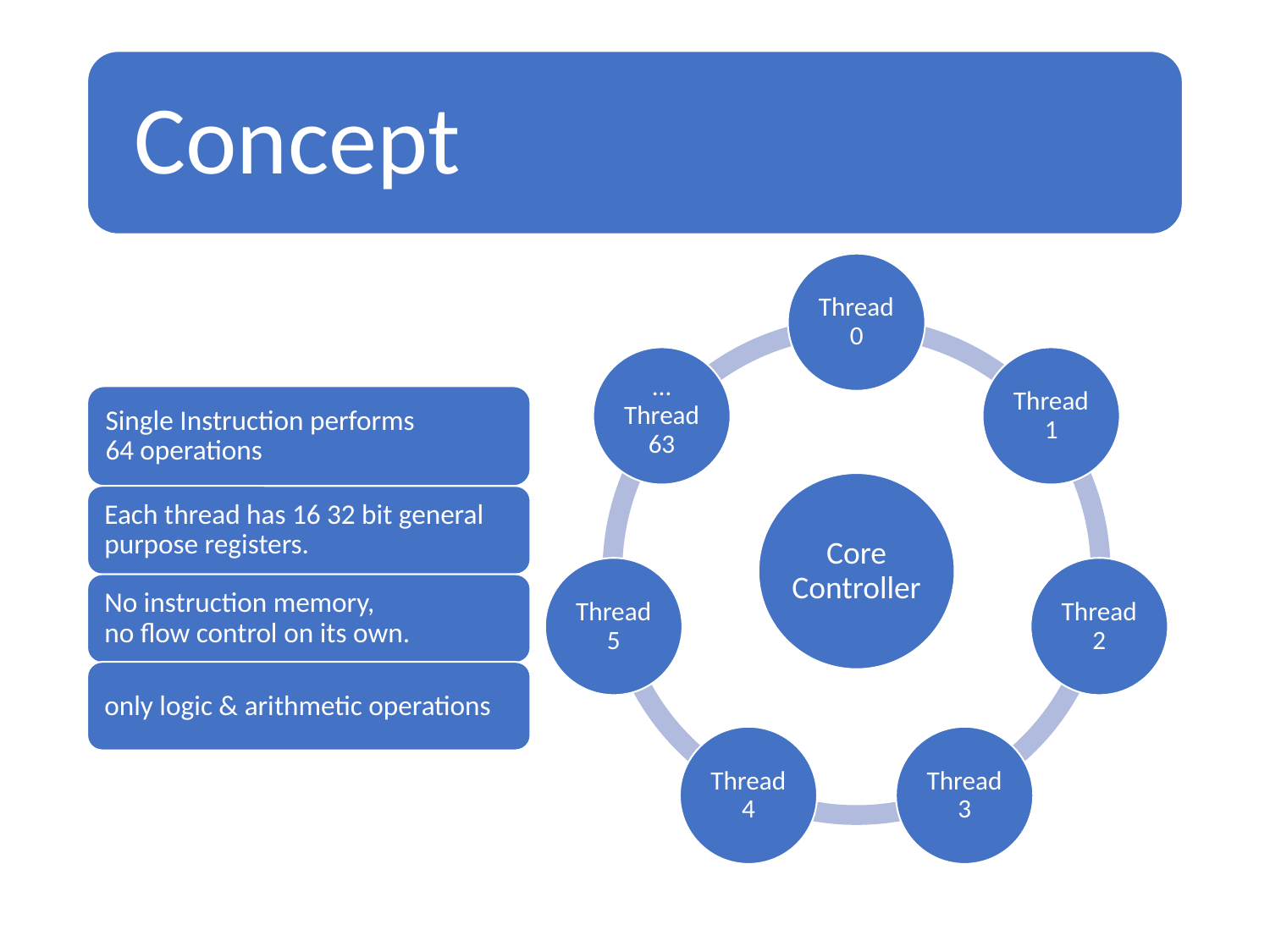

Concept
Core Controller
Thread 0
Thread 1
Thread 2
Thread 3
Thread 4
Thread 5
… Thread 63
Single Instruction performs
64 operations
Each thread has 16 32 bit general purpose registers.
No instruction memory,
no flow control on its own.
only logic & arithmetic operations